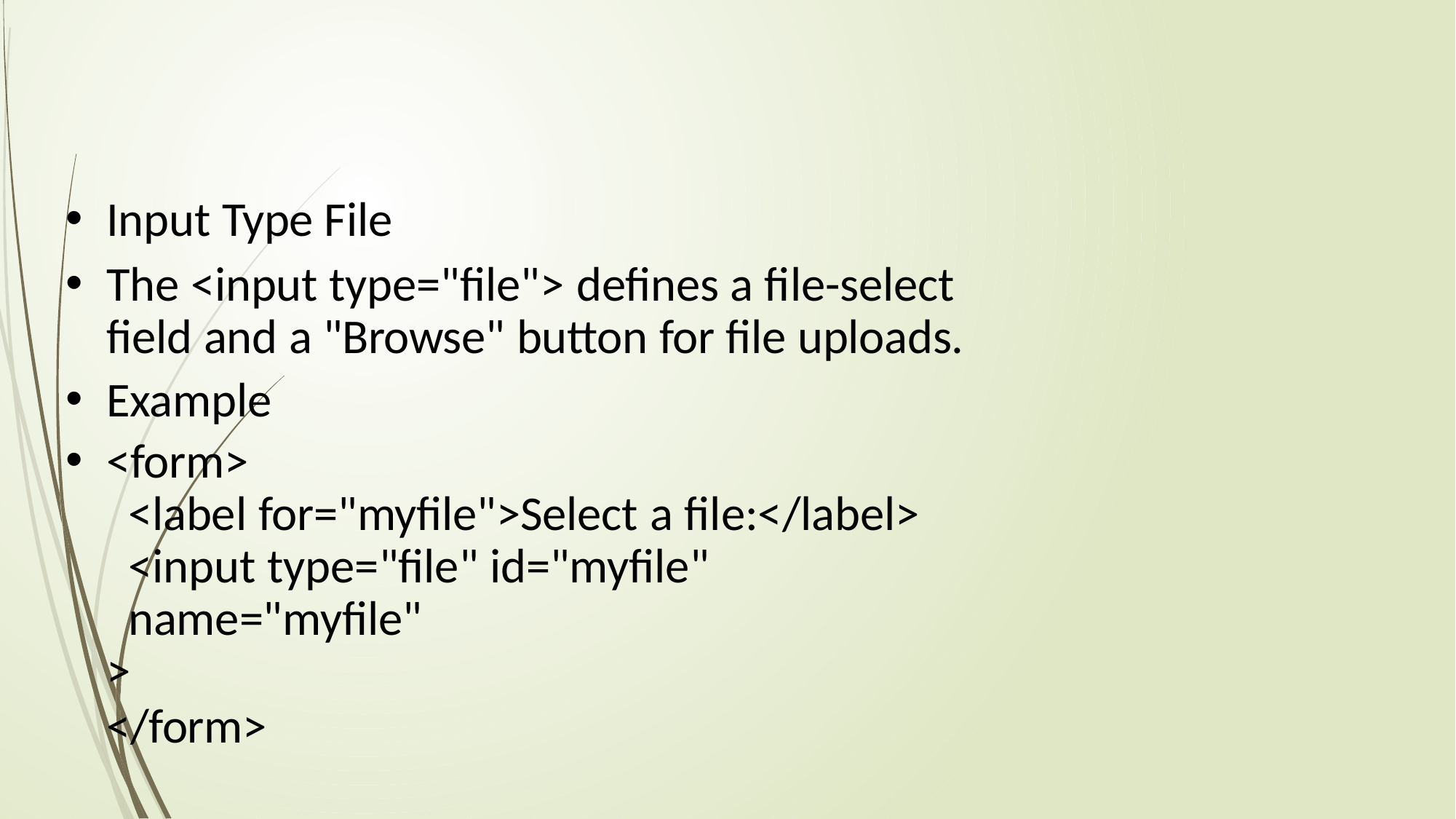

Input Type File
The <input type="file"> defines a file-select  field and a "Browse" button for file uploads.
Example
<form>
<label for="myfile">Select a file:</label>
<input type="file" id="myfile" name="myfile"
>
</form>